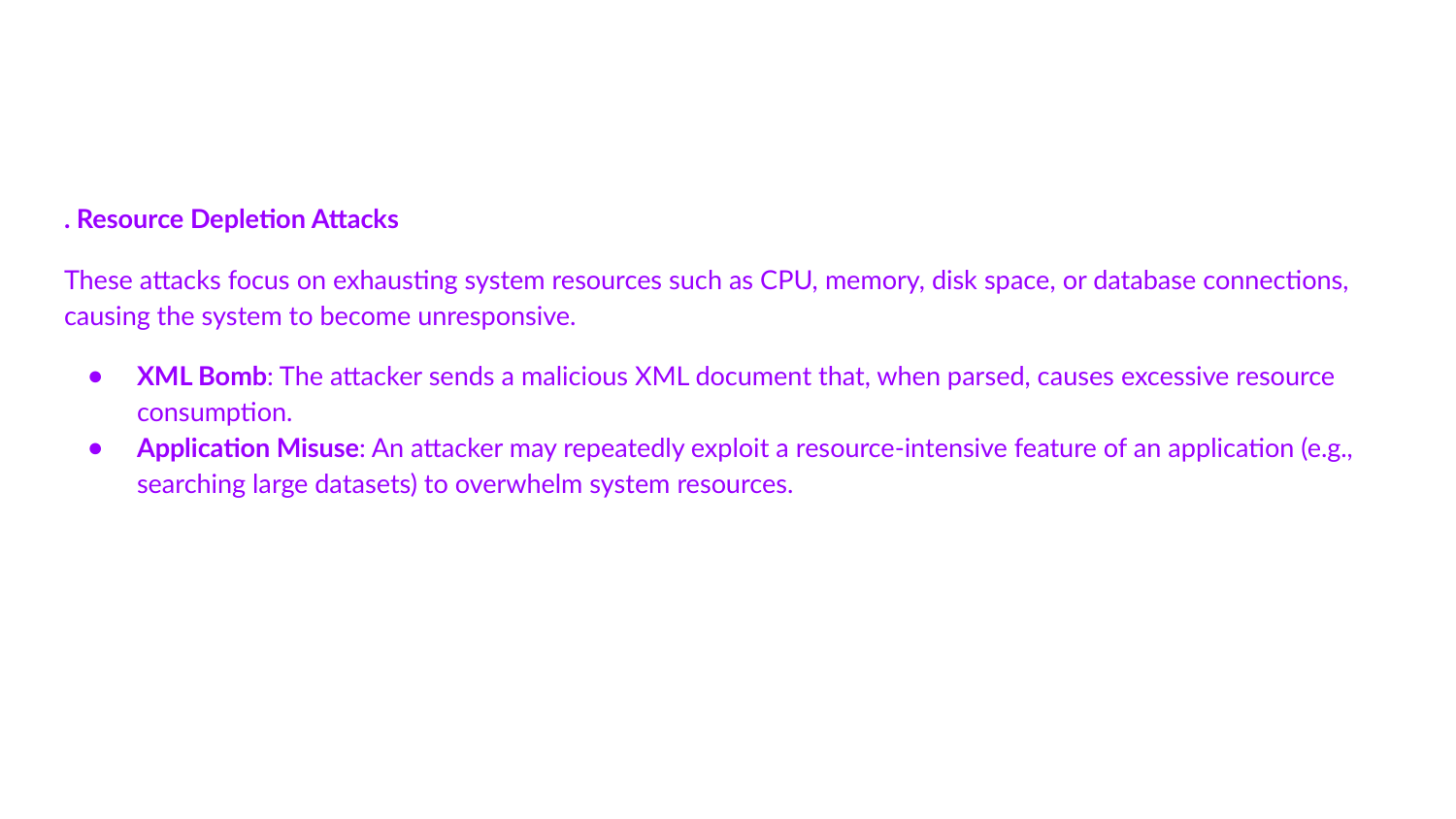

#
. Resource Depletion Attacks
These attacks focus on exhausting system resources such as CPU, memory, disk space, or database connections, causing the system to become unresponsive.
XML Bomb: The attacker sends a malicious XML document that, when parsed, causes excessive resource consumption.
Application Misuse: An attacker may repeatedly exploit a resource-intensive feature of an application (e.g., searching large datasets) to overwhelm system resources.